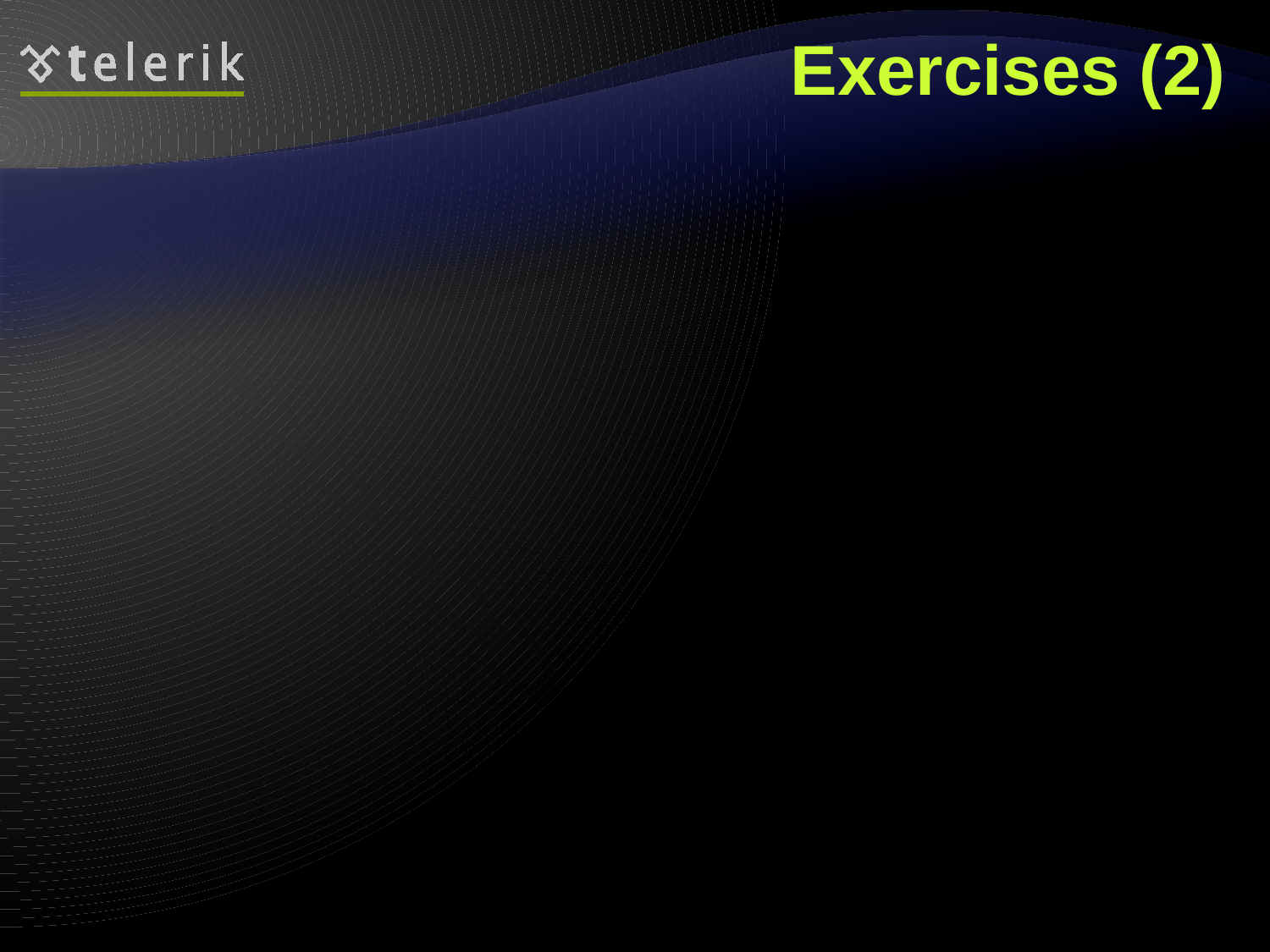

# Exercises (2)
Declare an integer variable and assign it with the value 256 in hexadecimal format (256 is 100 in base 16).
Declare a character variable and assign it with the symbol with code 72 (72 is 48 in base 16).
Declare a boolean variable called isFemale and assign an appropriate value corresponding to your gender.